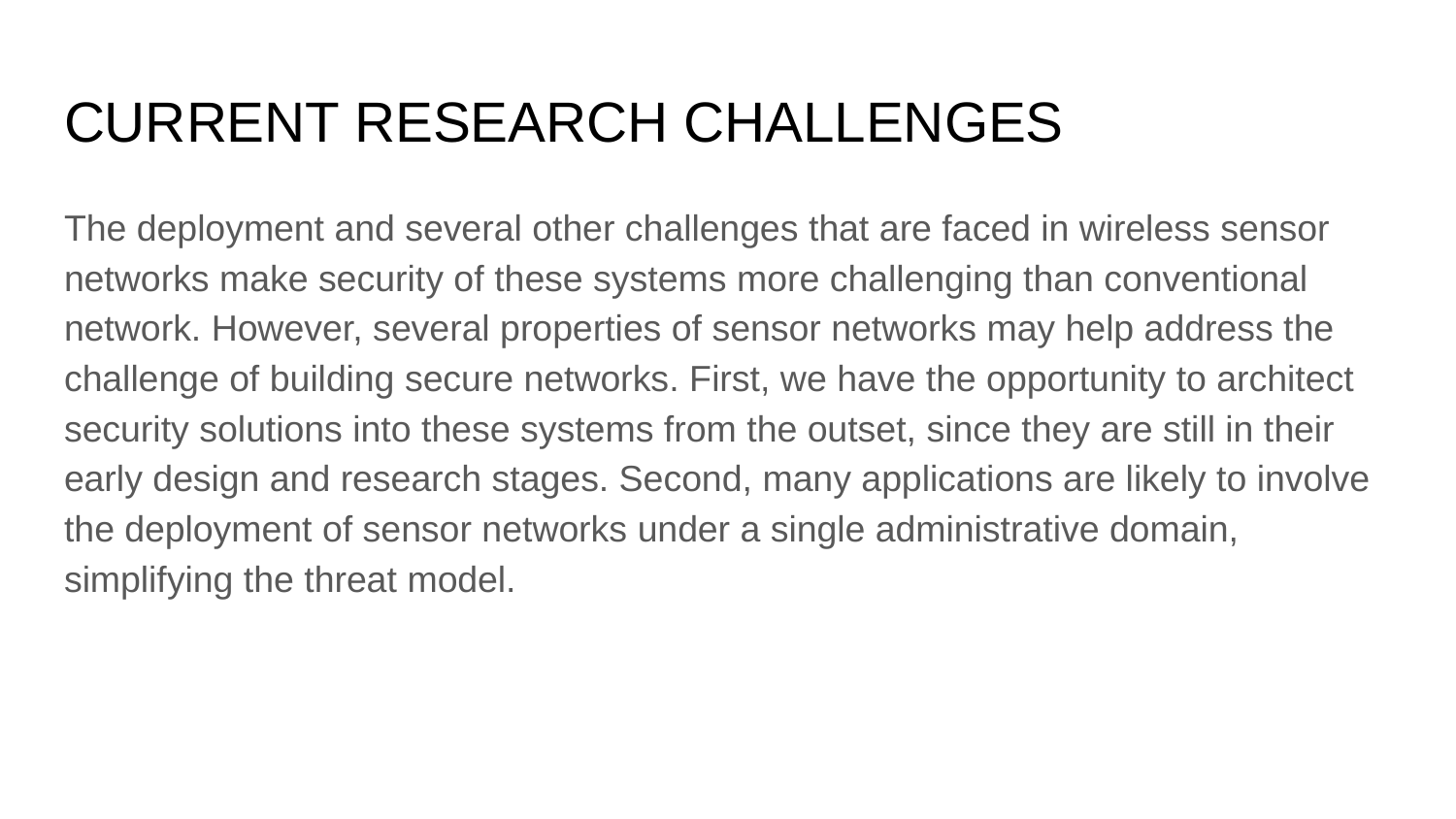

# CURRENT RESEARCH CHALLENGES
The deployment and several other challenges that are faced in wireless sensor networks make security of these systems more challenging than conventional network. However, several properties of sensor networks may help address the challenge of building secure networks. First, we have the opportunity to architect security solutions into these systems from the outset, since they are still in their early design and research stages. Second, many applications are likely to involve the deployment of sensor networks under a single administrative domain, simplifying the threat model.